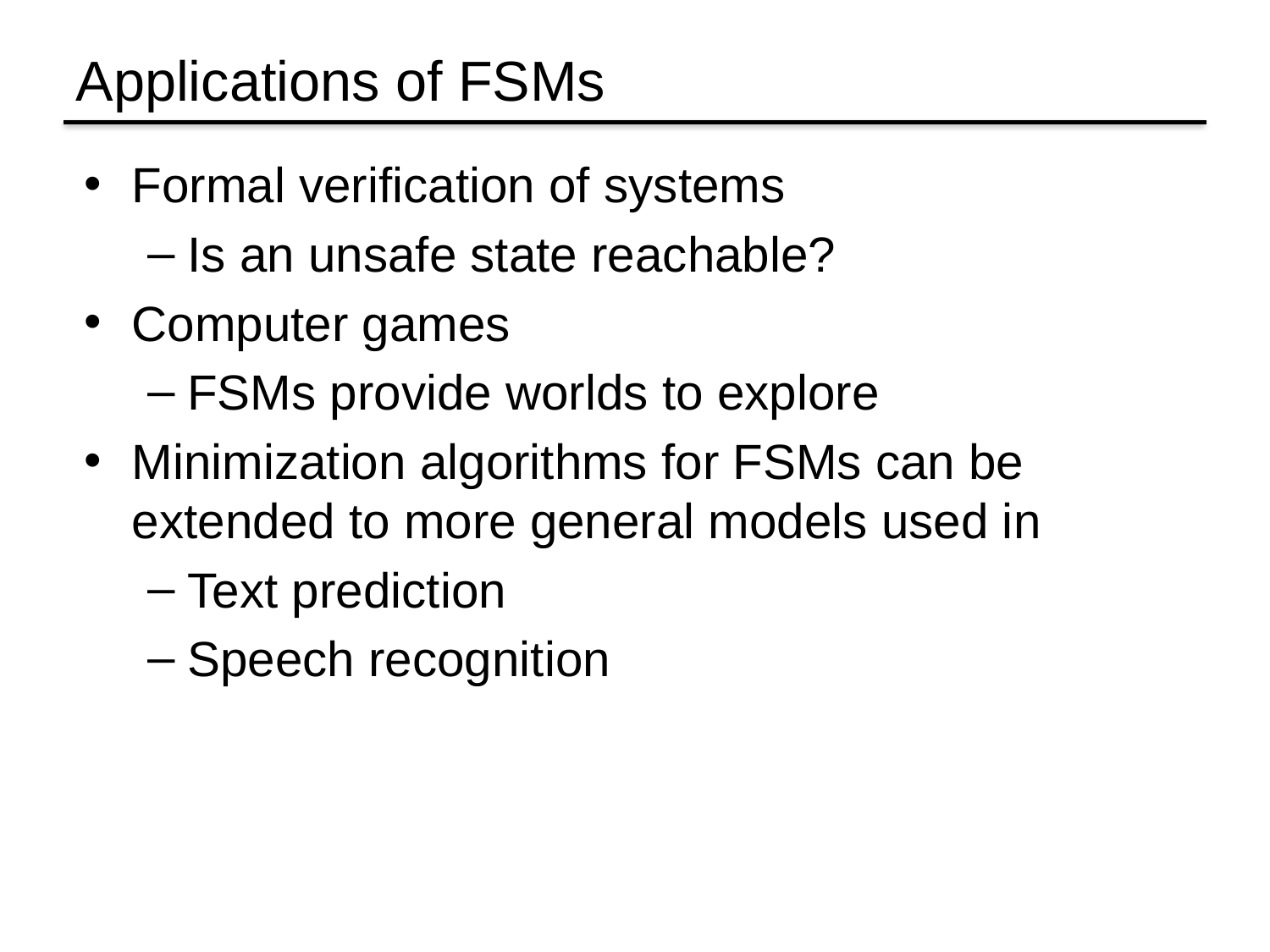

# Applications of FSMs
Formal verification of systems
Is an unsafe state reachable?
Computer games
FSMs provide worlds to explore
Minimization algorithms for FSMs can be extended to more general models used in
Text prediction
Speech recognition